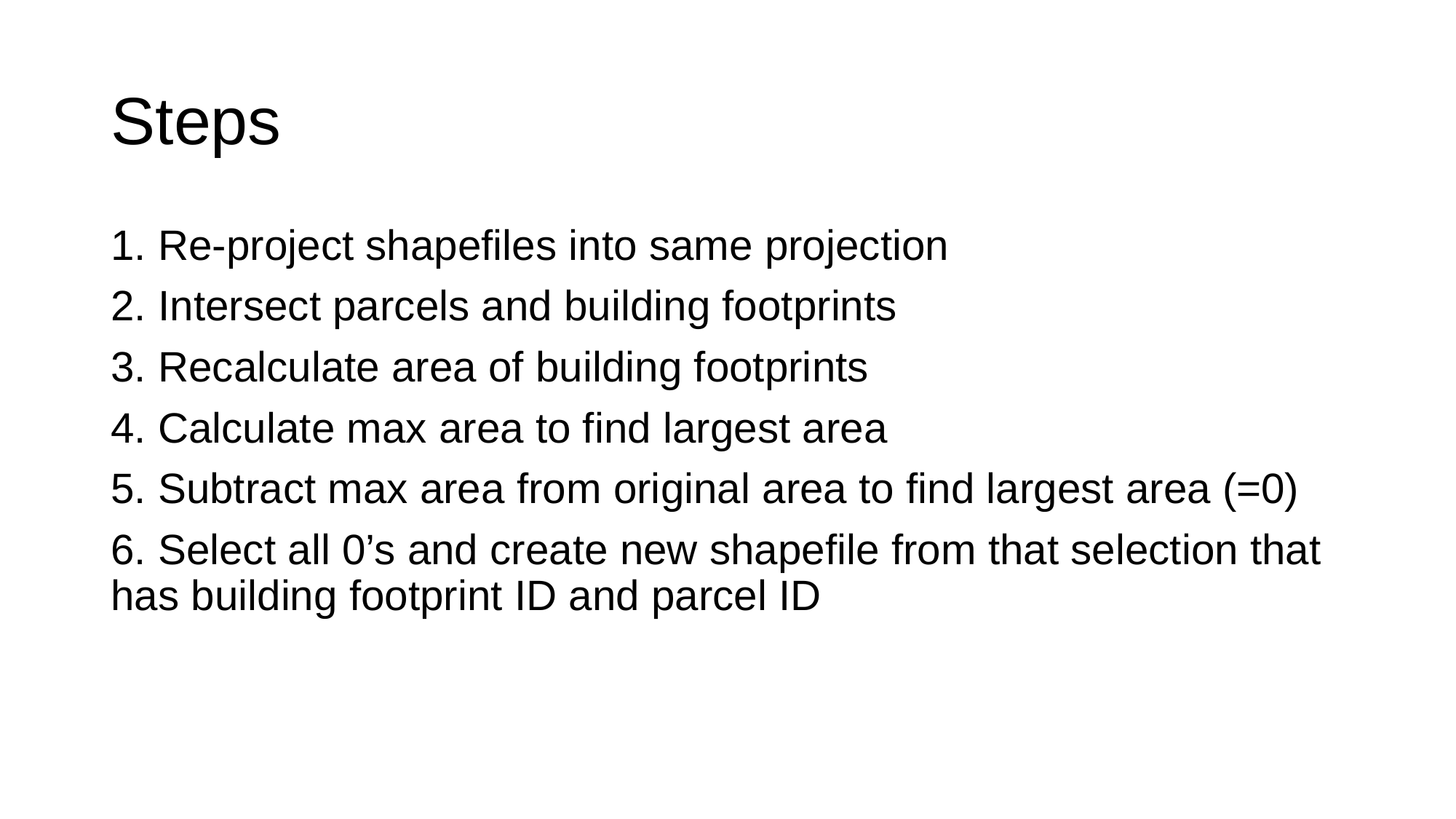

# Steps
1. Re-project shapefiles into same projection
2. Intersect parcels and building footprints
3. Recalculate area of building footprints
4. Calculate max area to find largest area
5. Subtract max area from original area to find largest area (=0)
6. Select all 0’s and create new shapefile from that selection that has building footprint ID and parcel ID